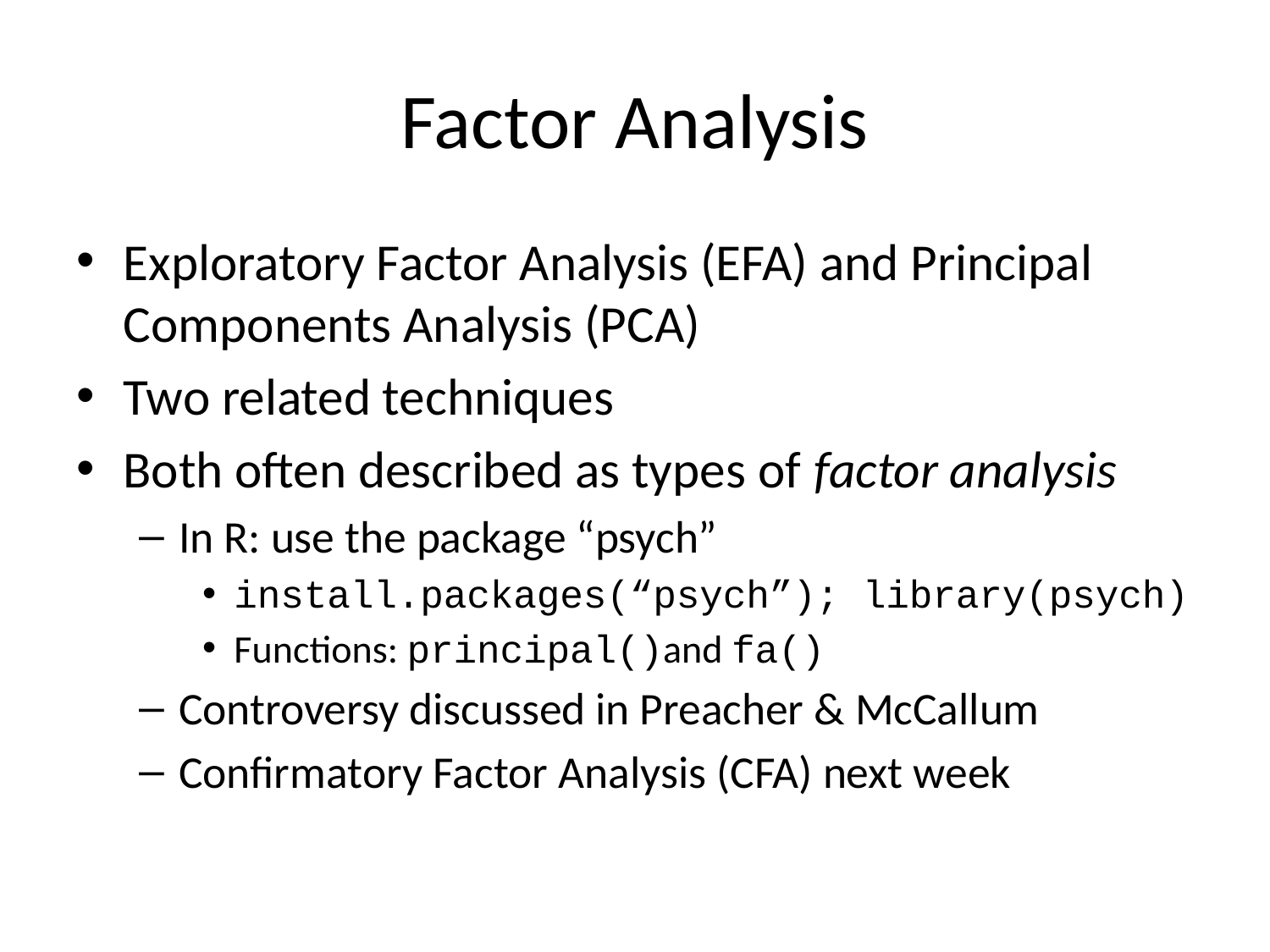

# Factor Analysis
Exploratory Factor Analysis (EFA) and Principal Components Analysis (PCA)
Two related techniques
Both often described as types of factor analysis
In R: use the package “psych”
install.packages(“psych”); library(psych)
Functions: principal()and fa()
Controversy discussed in Preacher & McCallum
Confirmatory Factor Analysis (CFA) next week